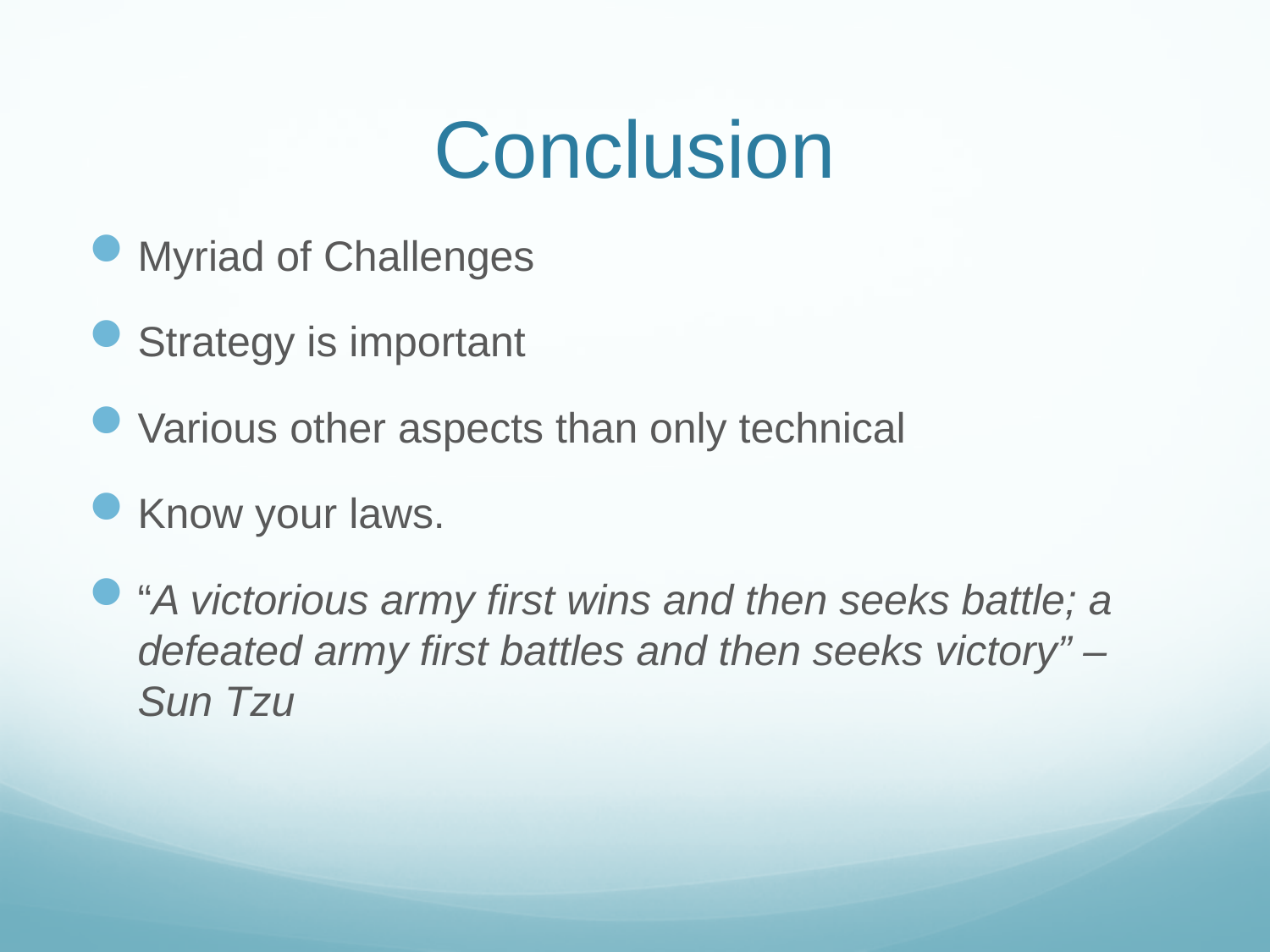

# Conclusion
Myriad of Challenges
Strategy is important
Various other aspects than only technical
Know your laws.
“A victorious army ﬁrst wins and then seeks battle; a defeated army ﬁrst battles and then seeks victory” –Sun Tzu